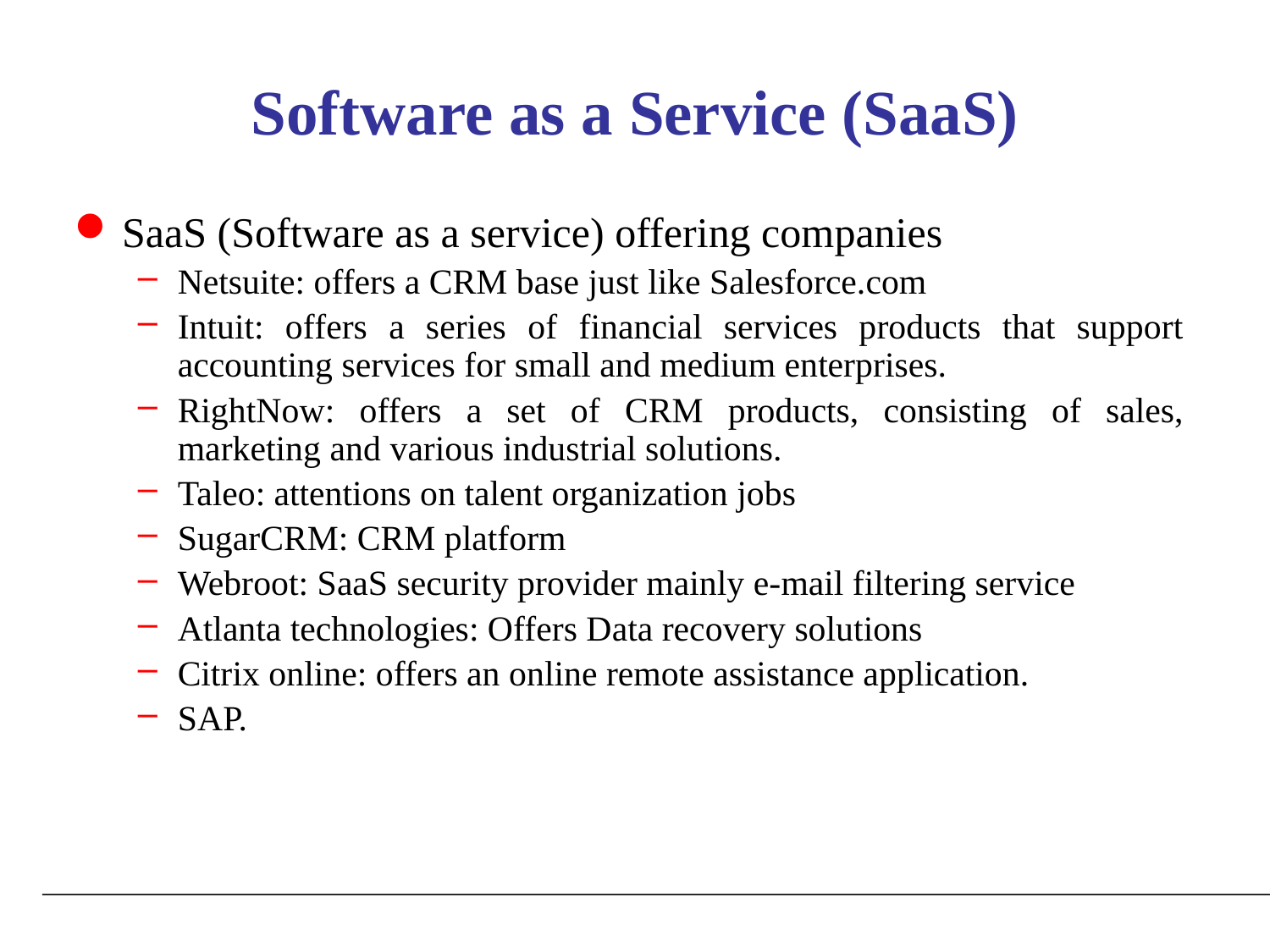

# Software as a Service (SaaS)
SaaS (Software as a service) offering companies
Netsuite: offers a CRM base just like Salesforce.com
Intuit: offers a series of financial services products that support accounting services for small and medium enterprises.
RightNow: offers a set of CRM products, consisting of sales, marketing and various industrial solutions.
Taleo: attentions on talent organization jobs
SugarCRM: CRM platform
Webroot: SaaS security provider mainly e-mail filtering service
Atlanta technologies: Offers Data recovery solutions
Citrix online: offers an online remote assistance application.
SAP.